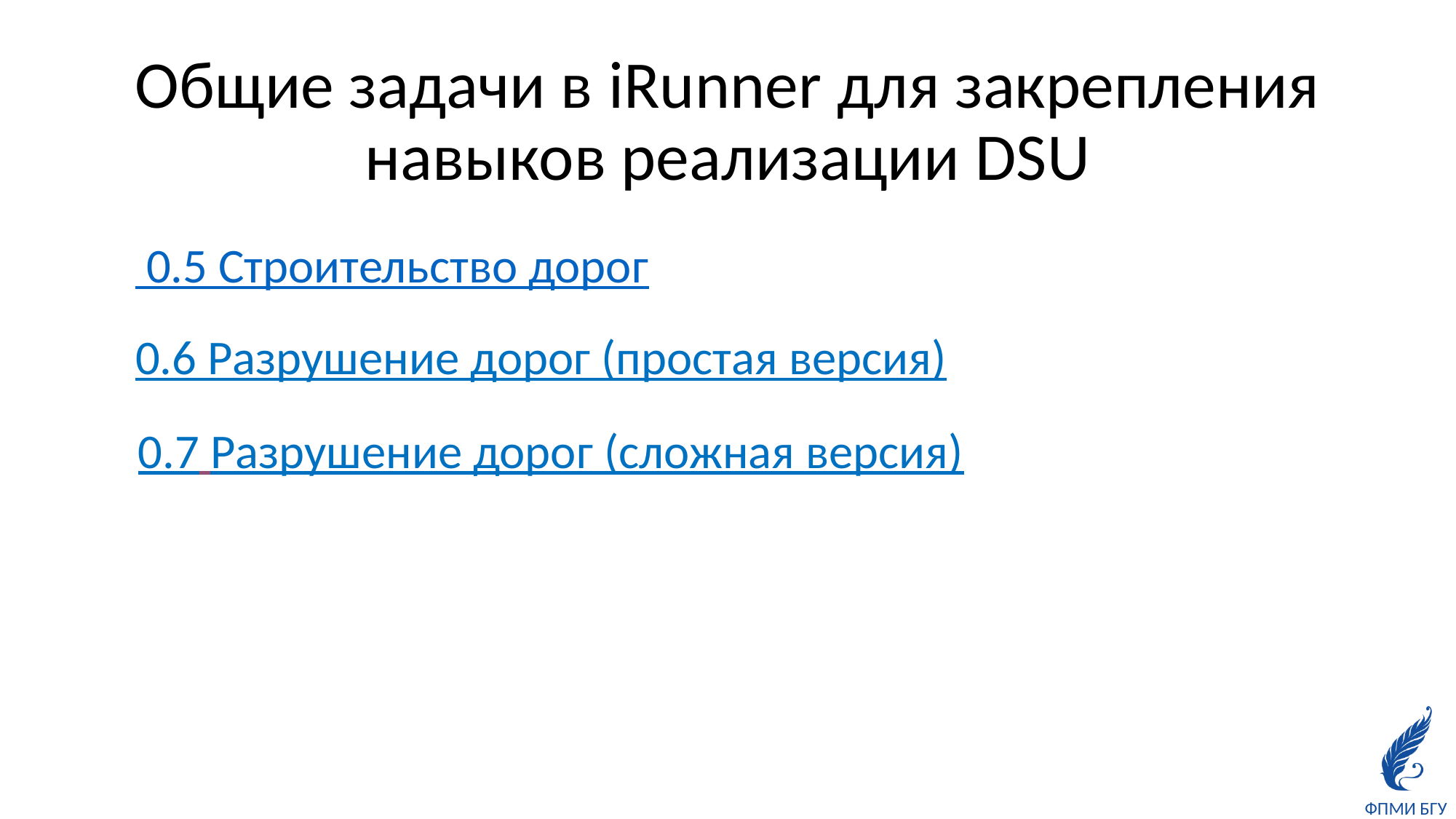

# Общие задачи в iRunner для закрепления навыков реализации DSU
 0.5 Строительство дорог
0.6 Разрушение дорог (простая версия)
0.7 Разрушение дорог (сложная версия)